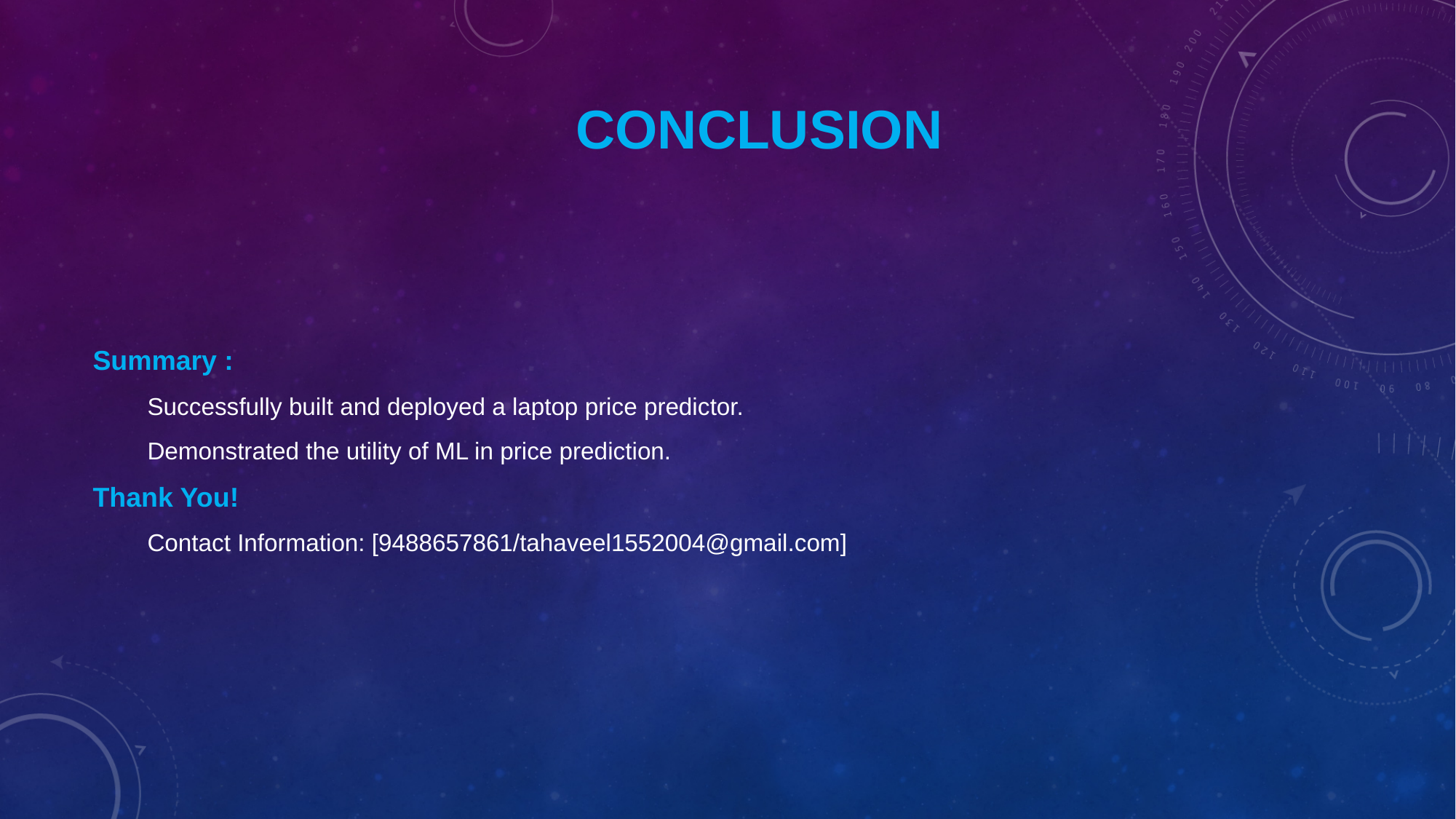

# Conclusion
Summary :
Successfully built and deployed a laptop price predictor.
Demonstrated the utility of ML in price prediction.
Thank You!
Contact Information: [9488657861/tahaveel1552004@gmail.com]